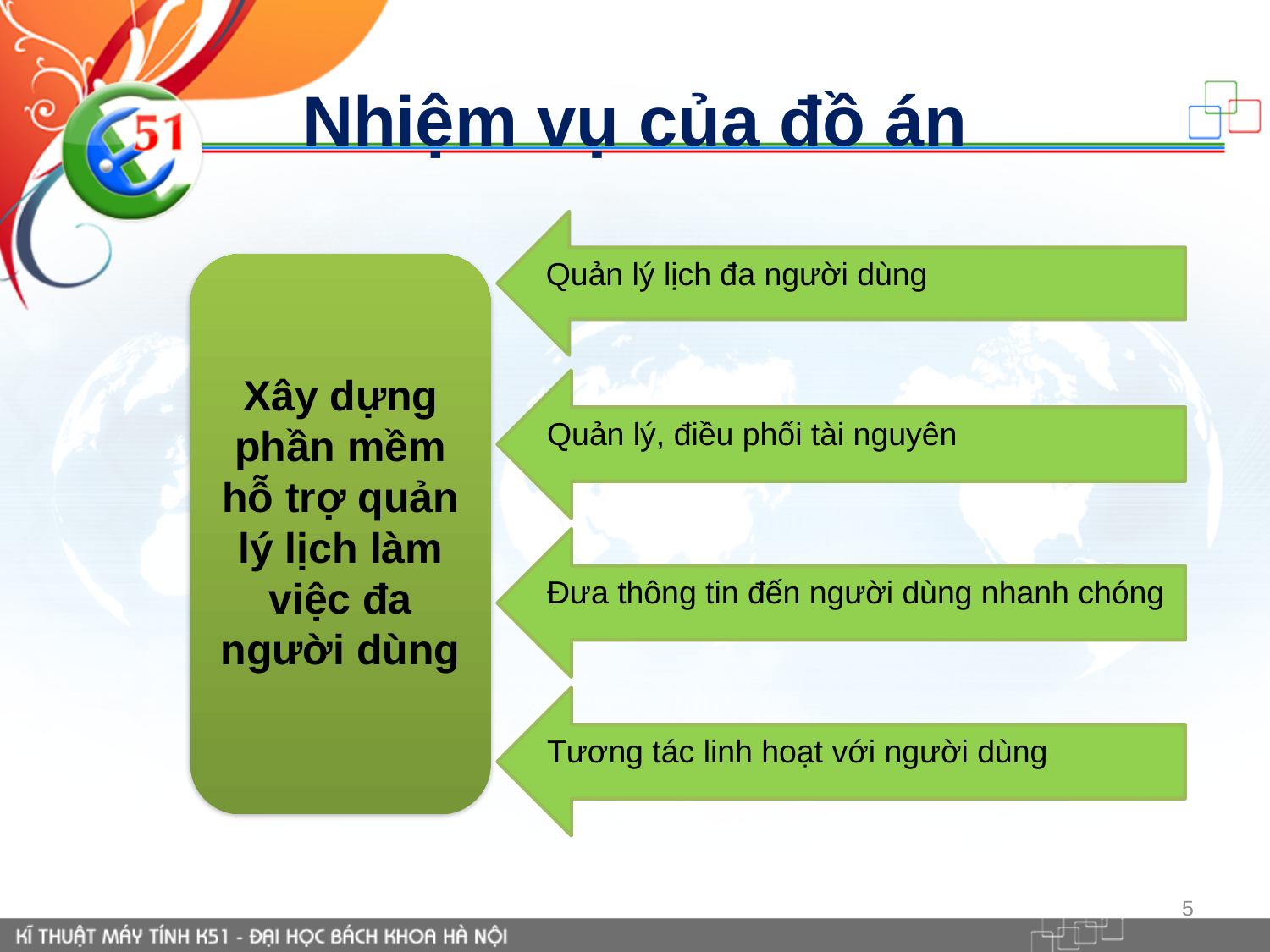

# Nhiệm vụ của đồ án
Quản lý lịch đa người dùng

Xây dựng phần mềm hỗ trợ quản lý lịch làm việc đa người dùng
Quản lý, điều phối tài nguyên
Đưa thông tin đến người dùng nhanh chóng
Tương tác linh hoạt với người dùng
5